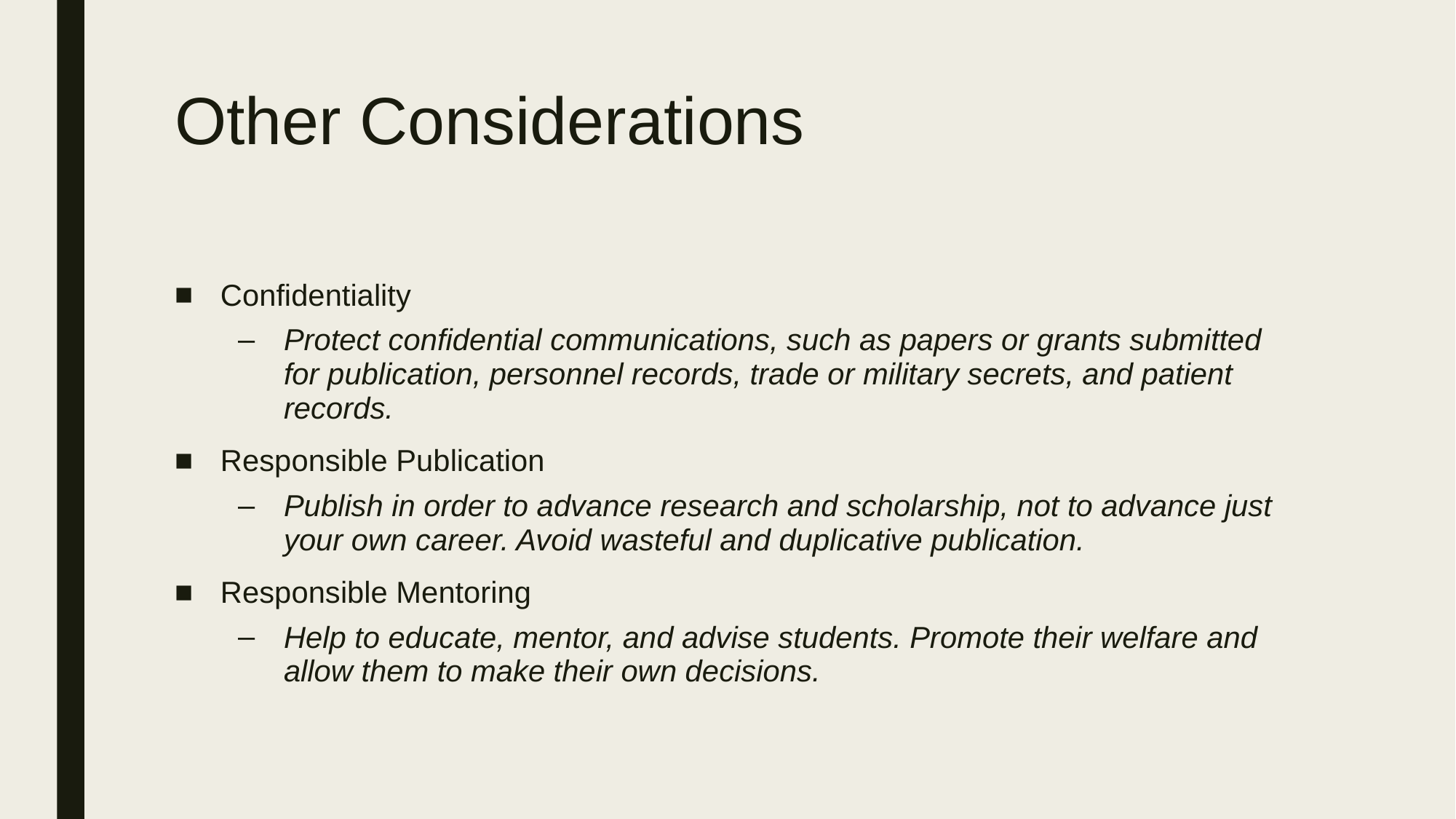

# Other Considerations
Confidentiality
Protect confidential communications, such as papers or grants submitted for publication, personnel records, trade or military secrets, and patient records.
Responsible Publication
Publish in order to advance research and scholarship, not to advance just your own career. Avoid wasteful and duplicative publication.
Responsible Mentoring
Help to educate, mentor, and advise students. Promote their welfare and allow them to make their own decisions.